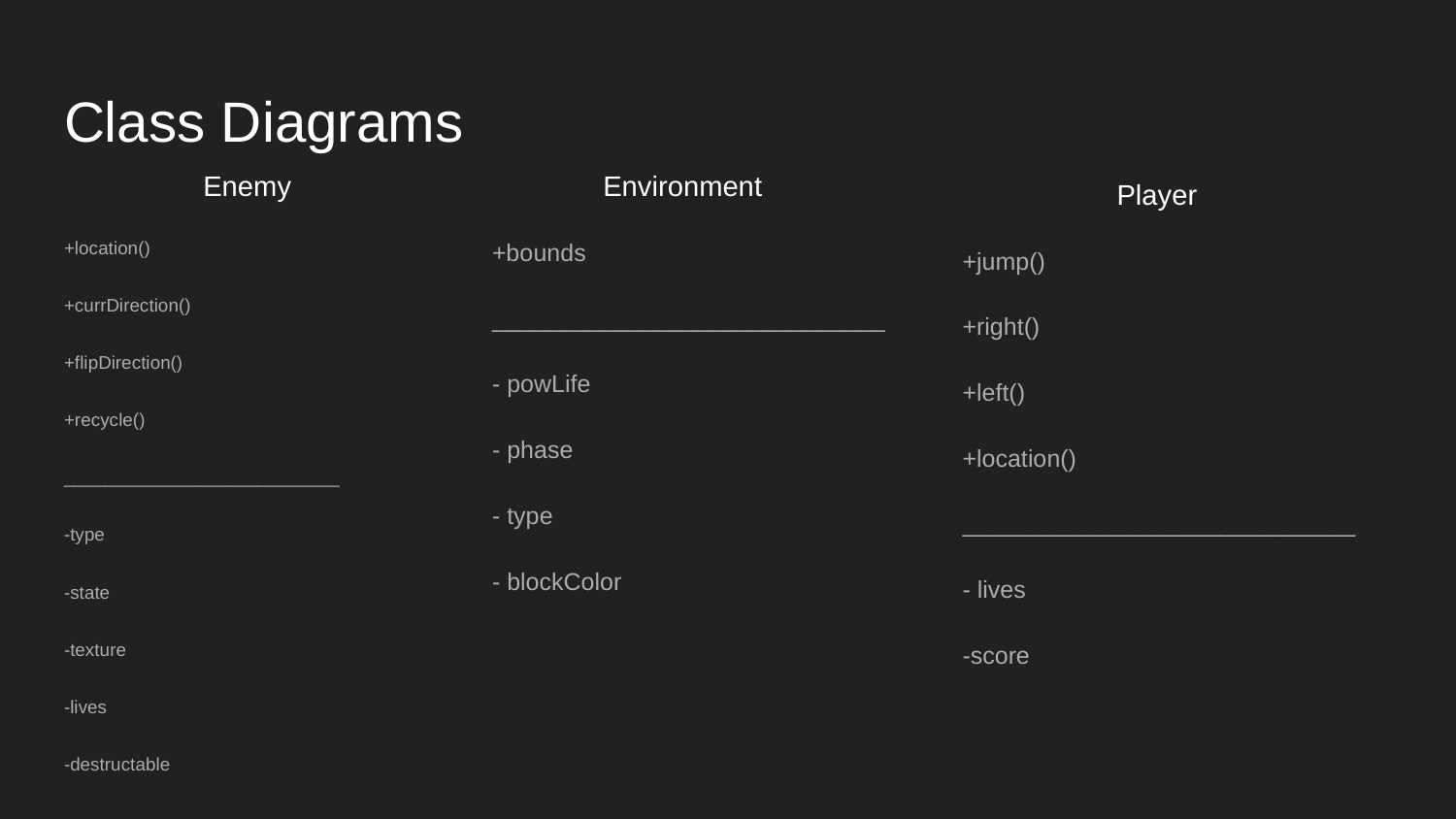

# Class Diagrams
Enemy
Environment
Player
+location()
+currDirection()
+flipDirection()
+recycle()
___________________________
-type
-state
-texture
-lives
-destructable
+bounds
_____________________________
- powLife
- phase
- type
- blockColor
+jump()
+right()
+left()
+location()
_____________________________
- lives
-score